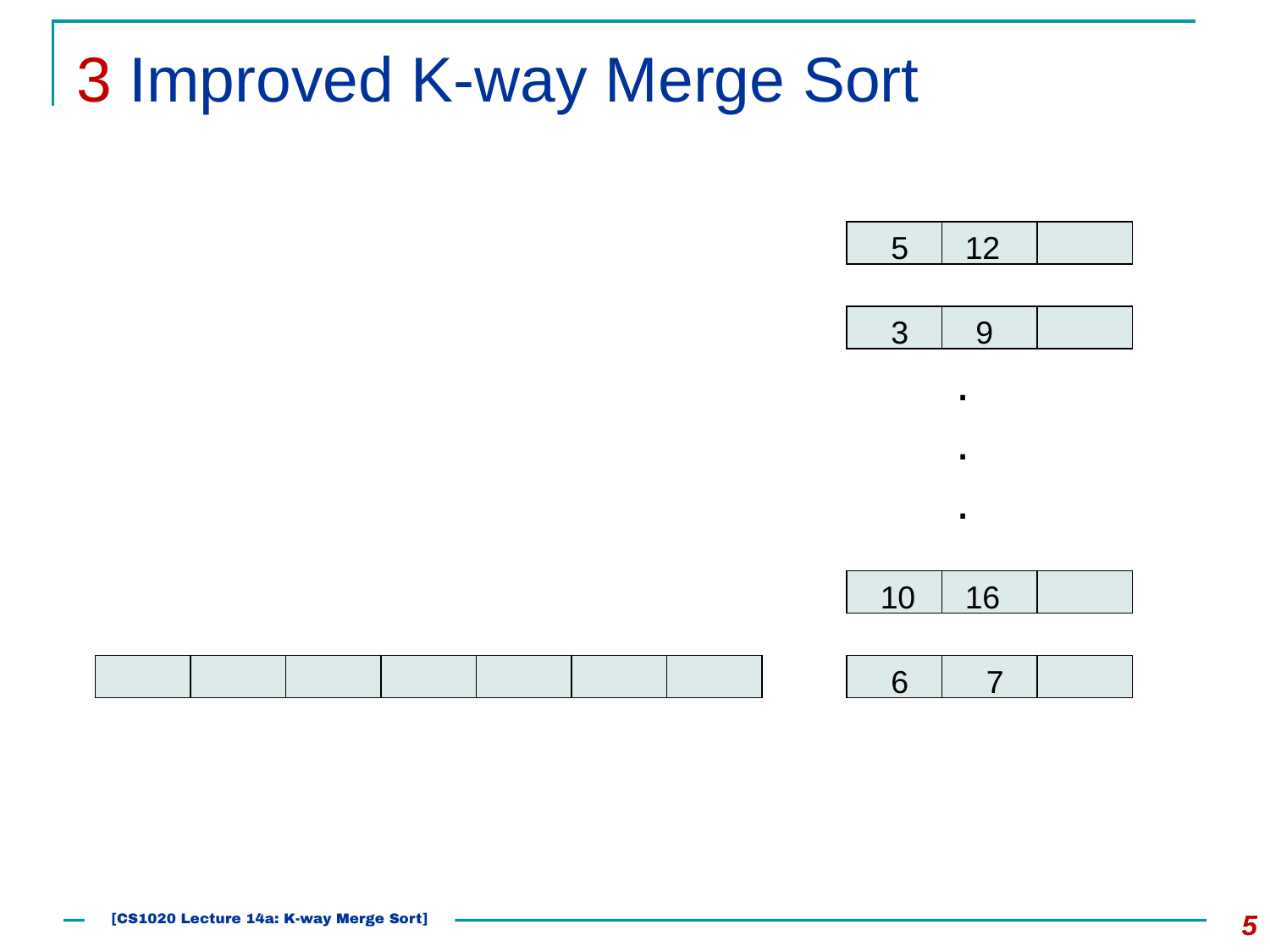

# 3 Improved K-way Merge Sort

5

12

3

9

.
.
.

10

16

6

7

5
[CS1020 Lecture 14a: K-way Merge Sort]